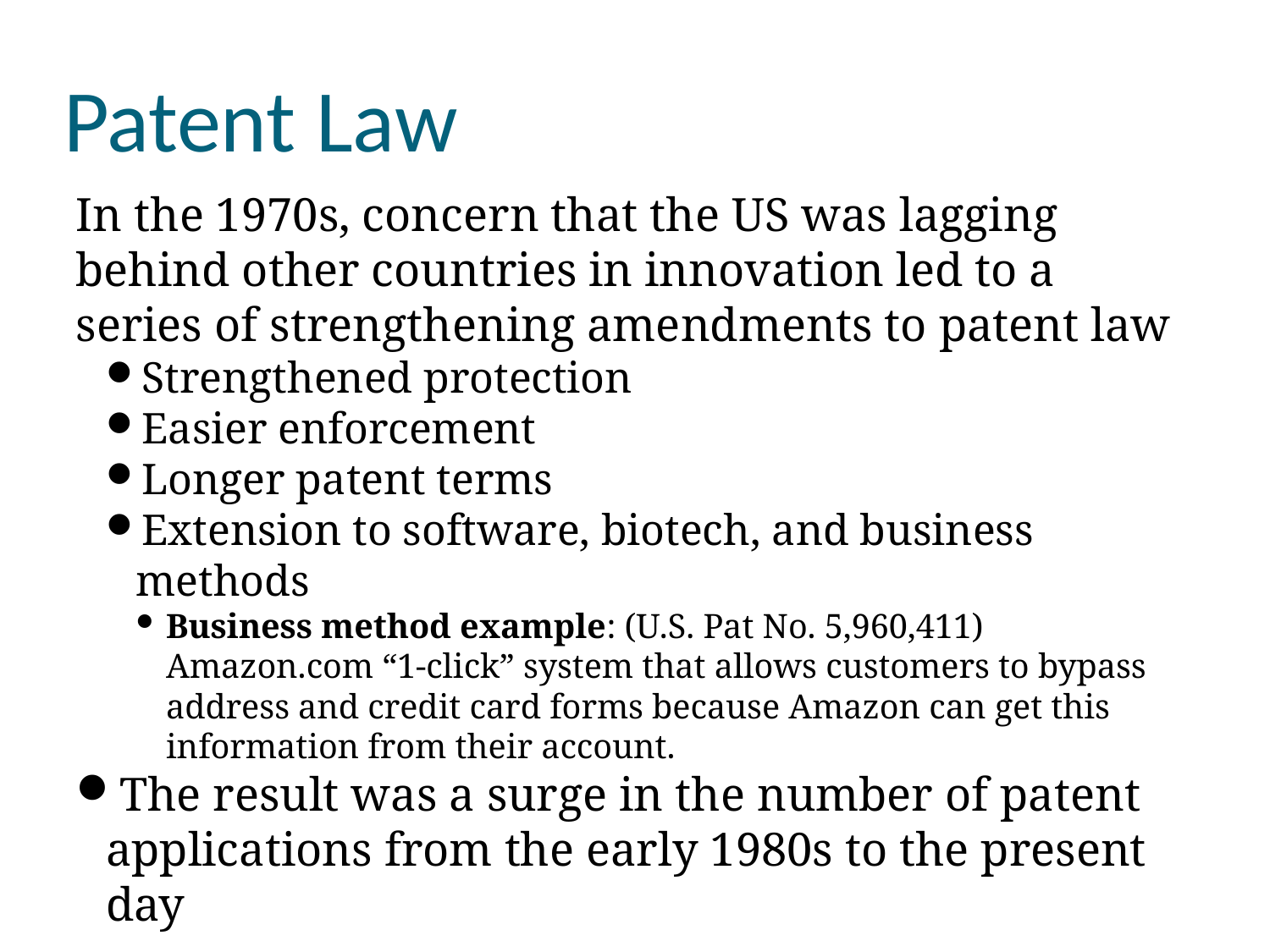

Patent Law
In the 1970s, concern that the US was lagging behind other countries in innovation led to a series of strengthening amendments to patent law
Strengthened protection
Easier enforcement
Longer patent terms
Extension to software, biotech, and business methods
Business method example: (U.S. Pat No. 5,960,411) Amazon.com “1-click” system that allows customers to bypass address and credit card forms because Amazon can get this information from their account.
The result was a surge in the number of patent applications from the early 1980s to the present day